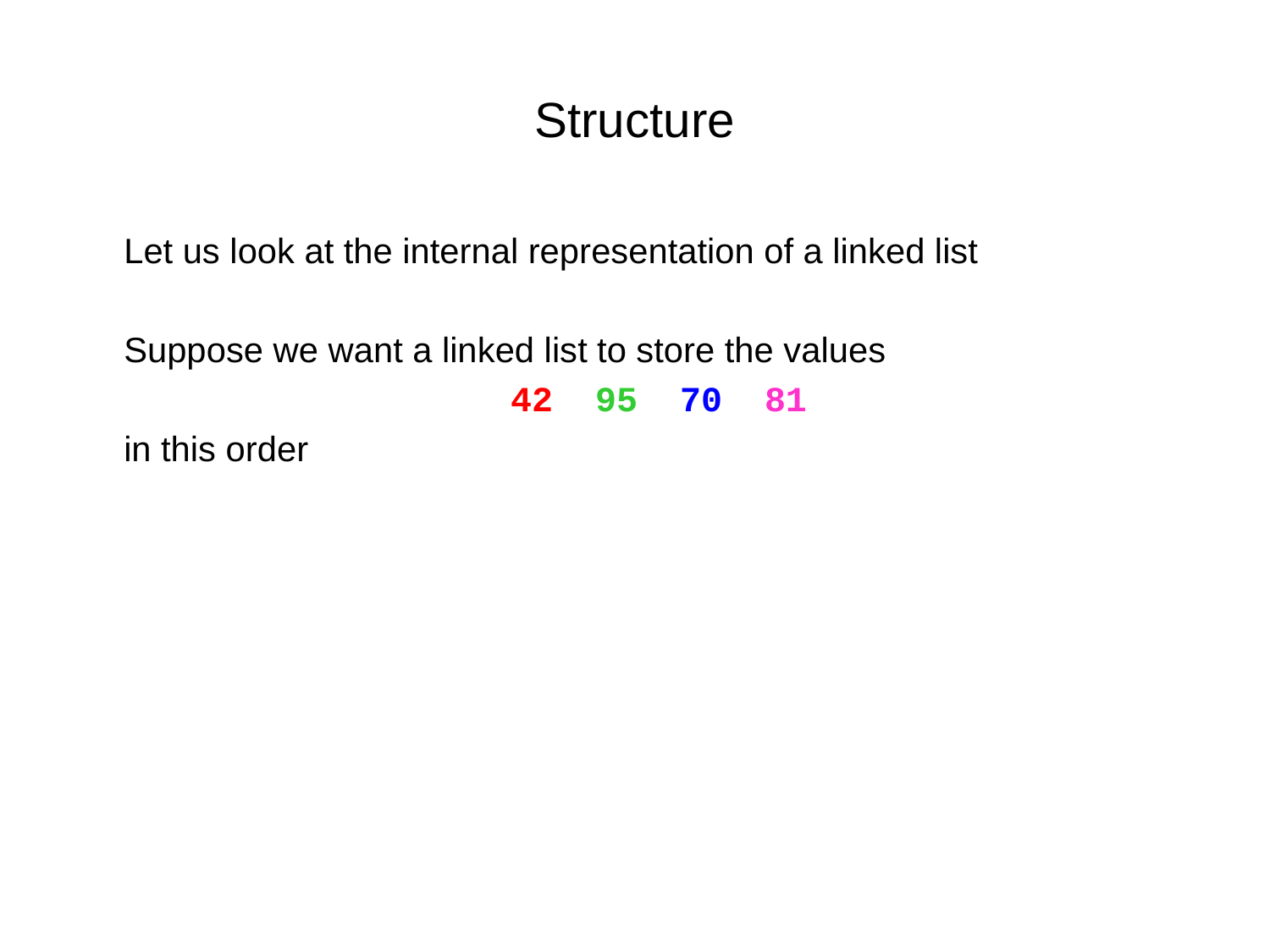

# Structure
	Let us look at the internal representation of a linked list

	Suppose we want a linked list to store the values
	42  95  70  81
	in this order